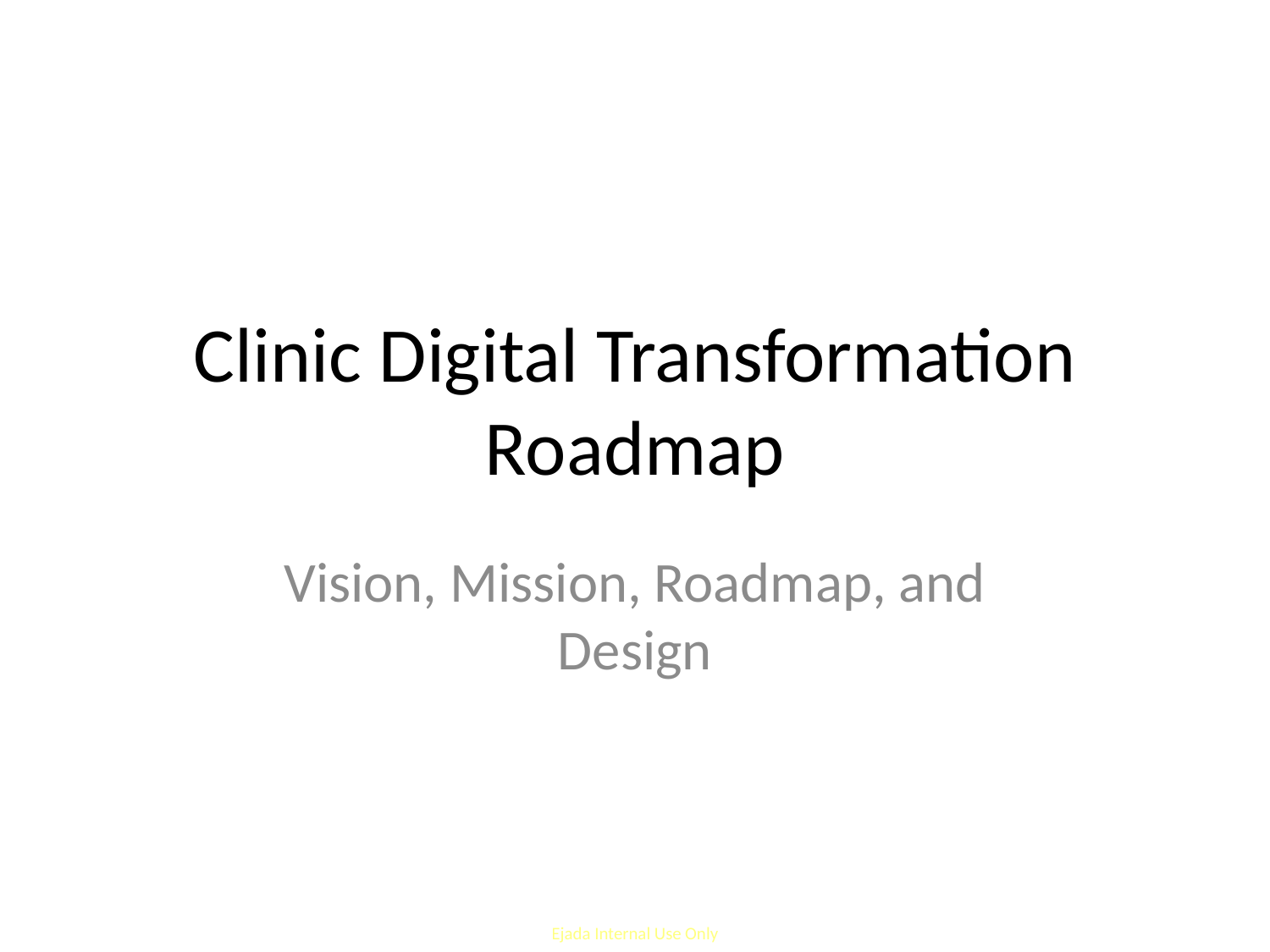

# Clinic Digital Transformation Roadmap
Vision, Mission, Roadmap, and Design